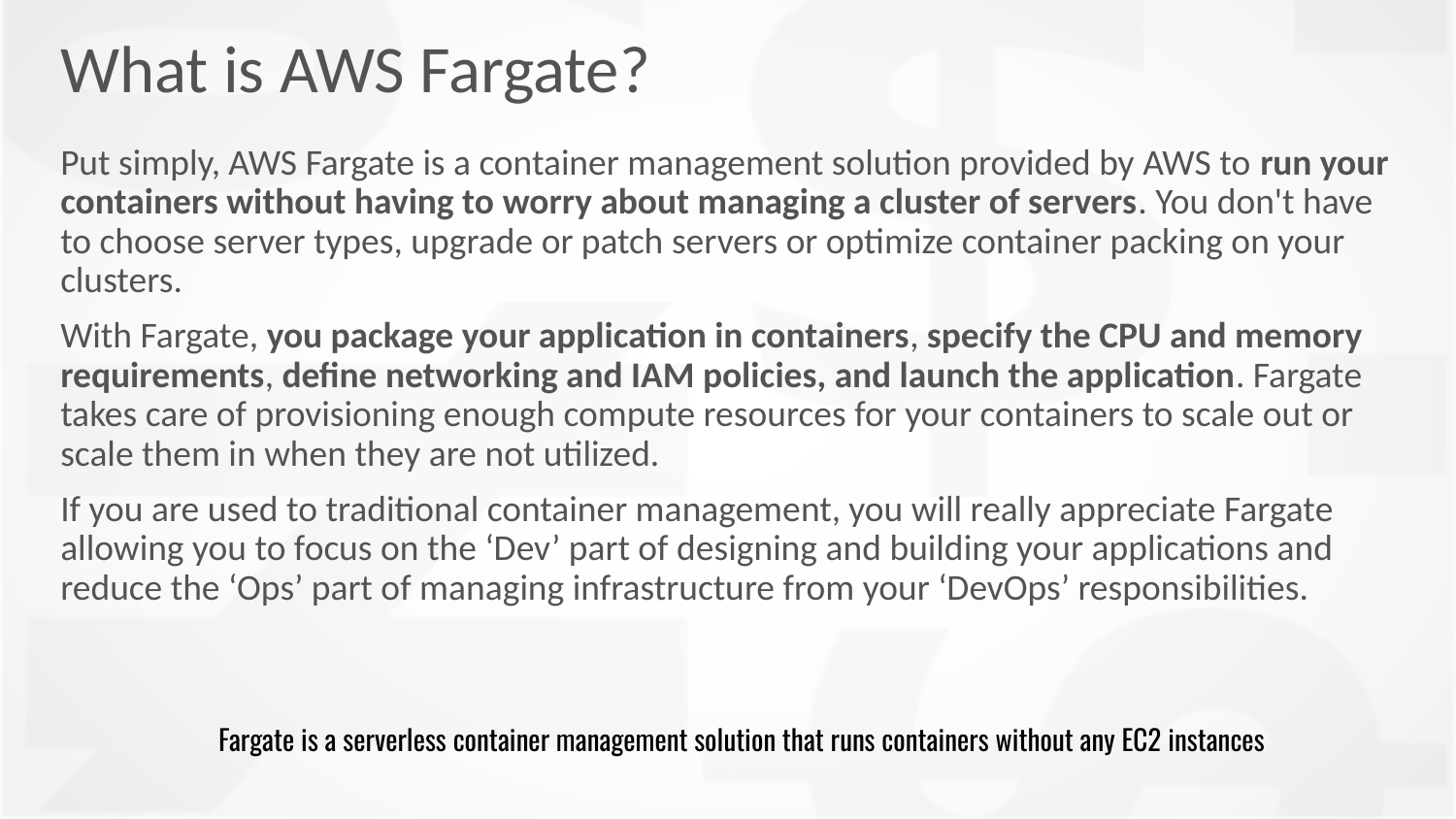

# What is AWS Fargate?
Put simply, AWS Fargate is a container management solution provided by AWS to run your containers without having to worry about managing a cluster of servers. You don't have to choose server types, upgrade or patch servers or optimize container packing on your clusters.
With Fargate, you package your application in containers, specify the CPU and memory requirements, define networking and IAM policies, and launch the application. Fargate takes care of provisioning enough compute resources for your containers to scale out or scale them in when they are not utilized.
If you are used to traditional container management, you will really appreciate Fargate allowing you to focus on the ‘Dev’ part of designing and building your applications and reduce the ‘Ops’ part of managing infrastructure from your ‘DevOps’ responsibilities.
Fargate is a serverless container management solution that runs containers without any EC2 instances